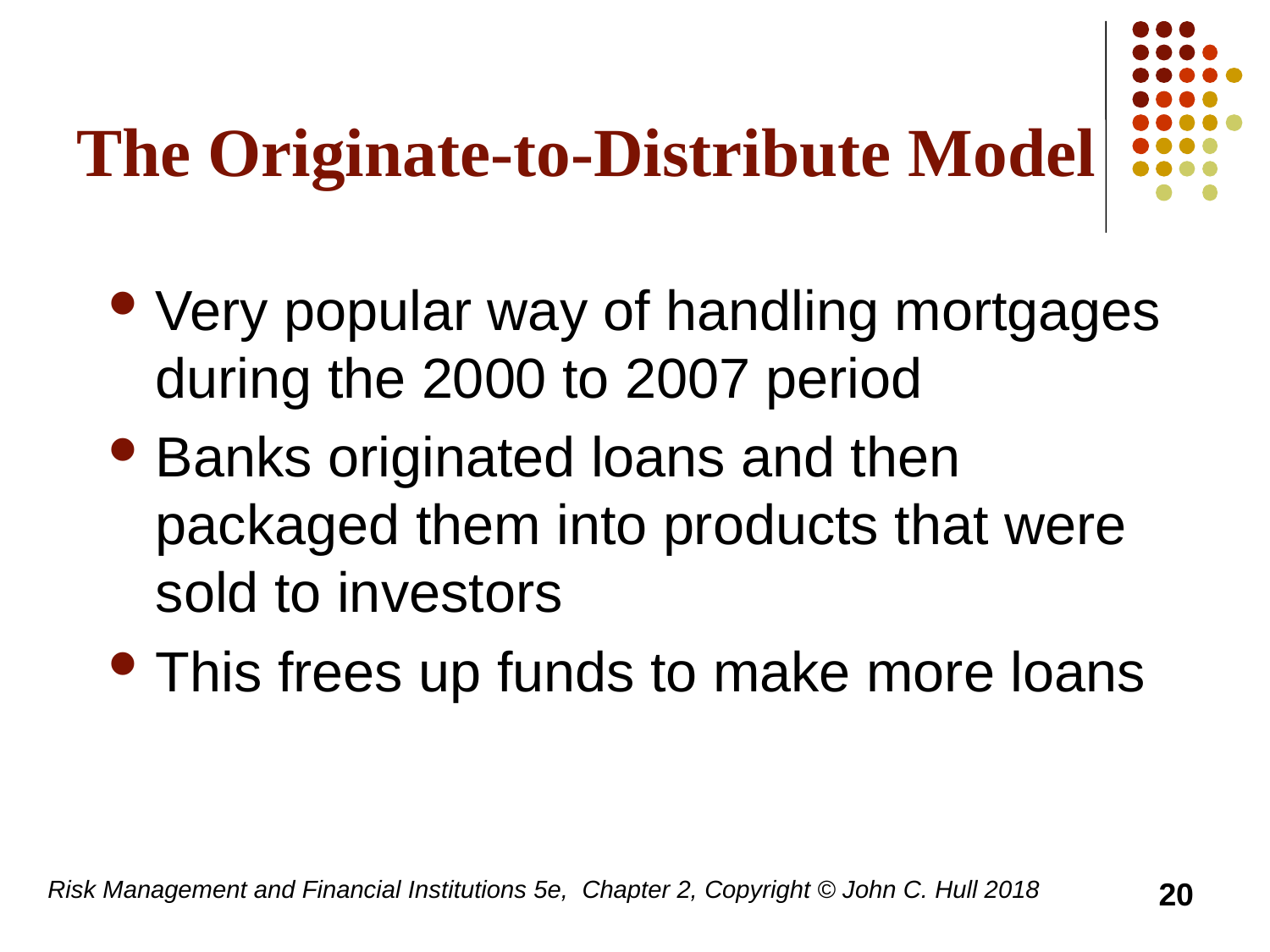

# The Originate-to-Distribute Model
Very popular way of handling mortgages during the 2000 to 2007 period
Banks originated loans and then packaged them into products that were sold to investors
This frees up funds to make more loans
Risk Management and Financial Institutions 5e,  Chapter 2, Copyright © John C. Hull 2018
20